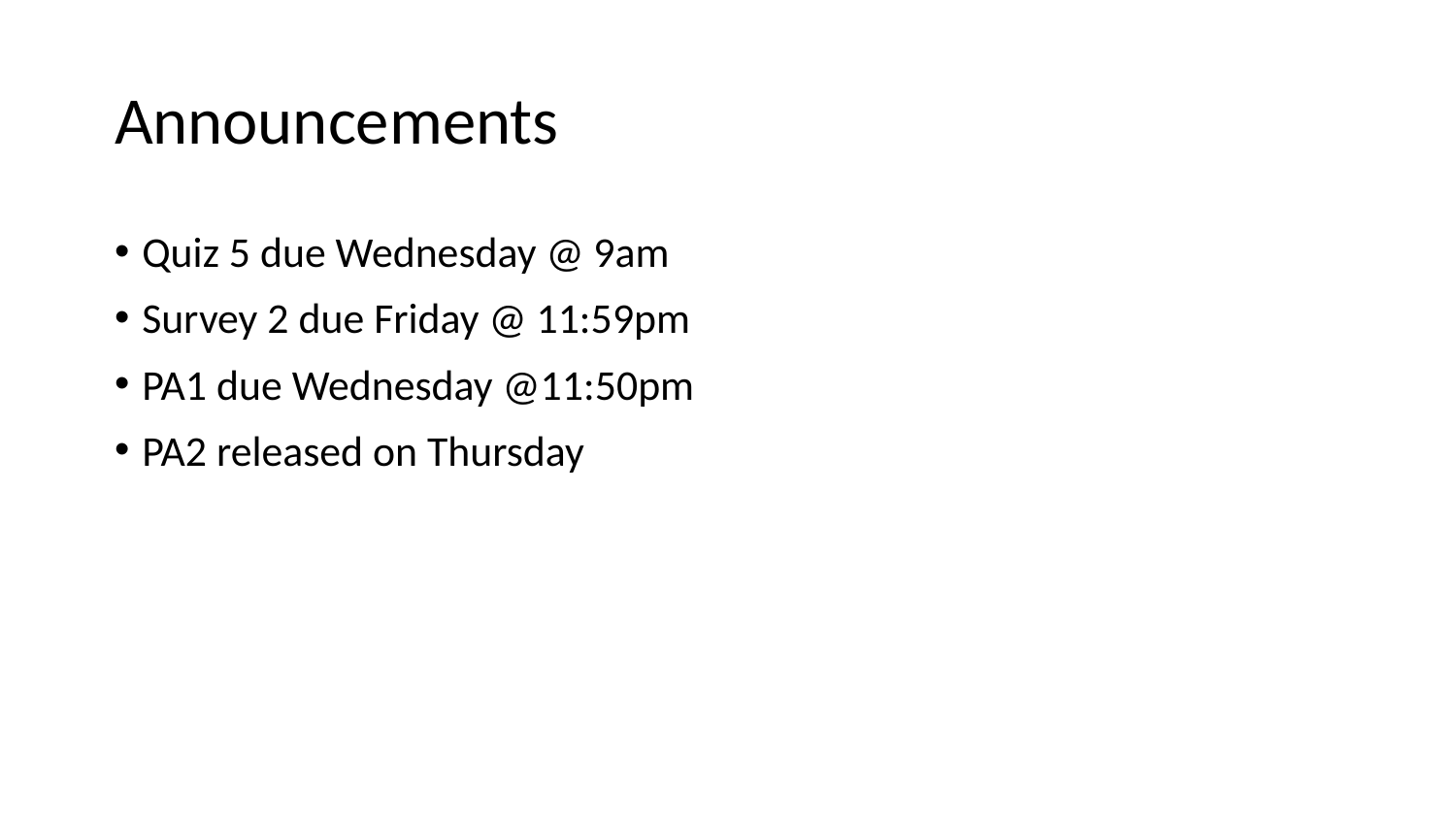

# Announcements
Quiz 5 due Wednesday @ 9am
Survey 2 due Friday @ 11:59pm
PA1 due Wednesday @11:50pm
PA2 released on Thursday